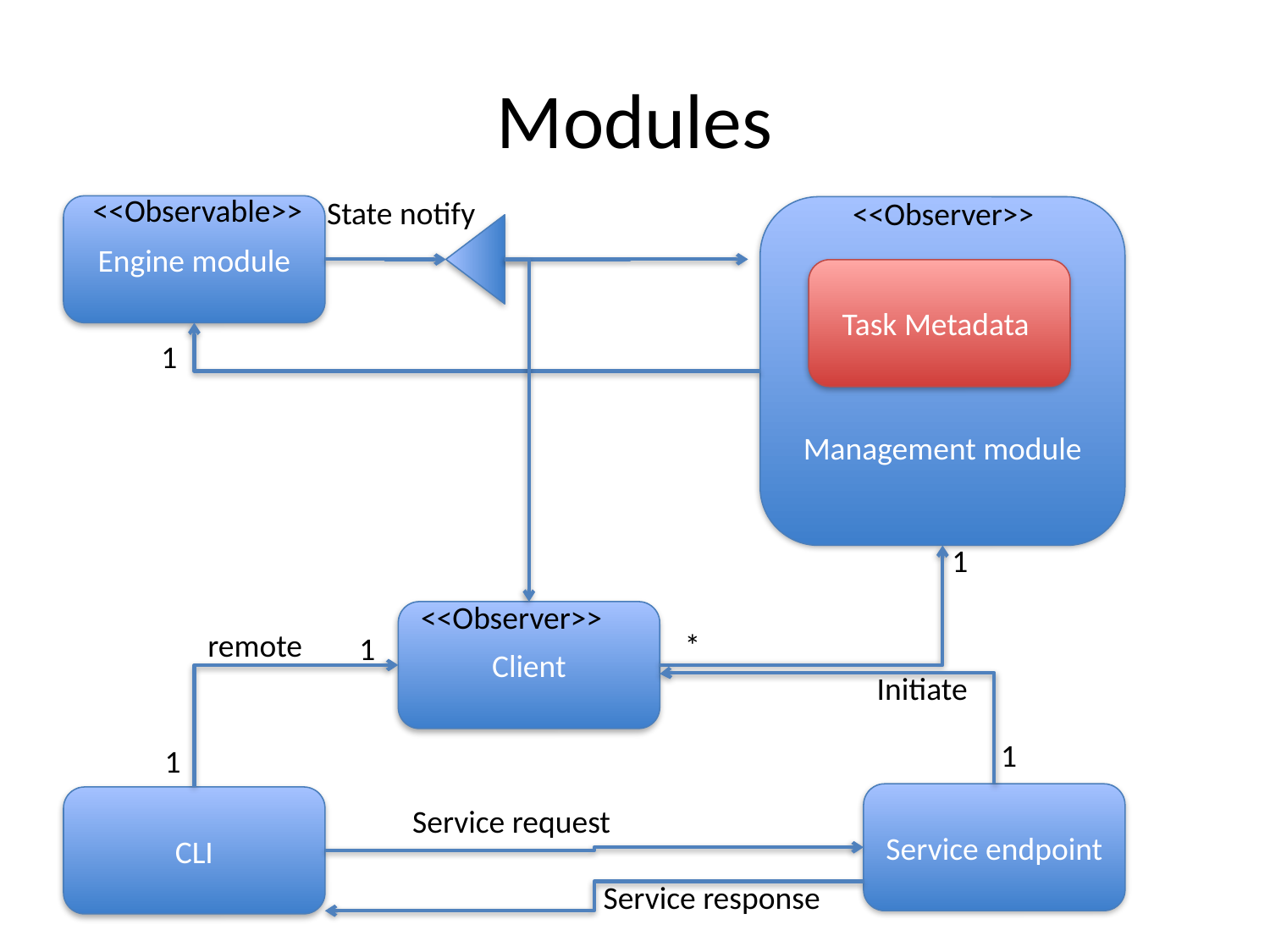

# Modules
<<Observable>>
State notify
<<Observer>>
Engine module

Management module

Task Metadata
1
1
<<Observer>>
Client
remote
*
1
Initiate
1
1
Service endpoint
CLI
Service request
Service response